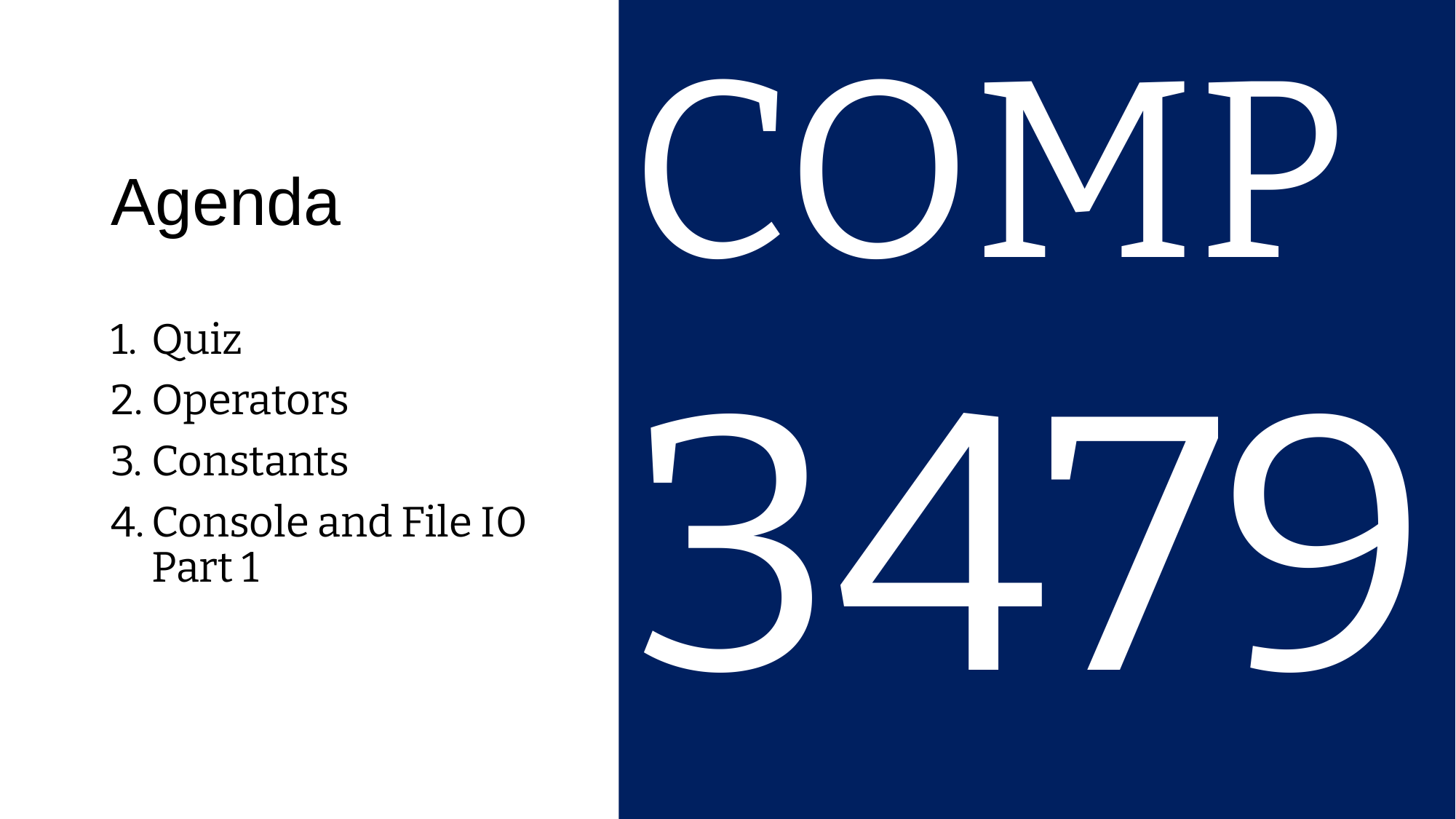

COMP 3479
# Agenda

Quiz
Operators
Constants
Console and File IO Part 1